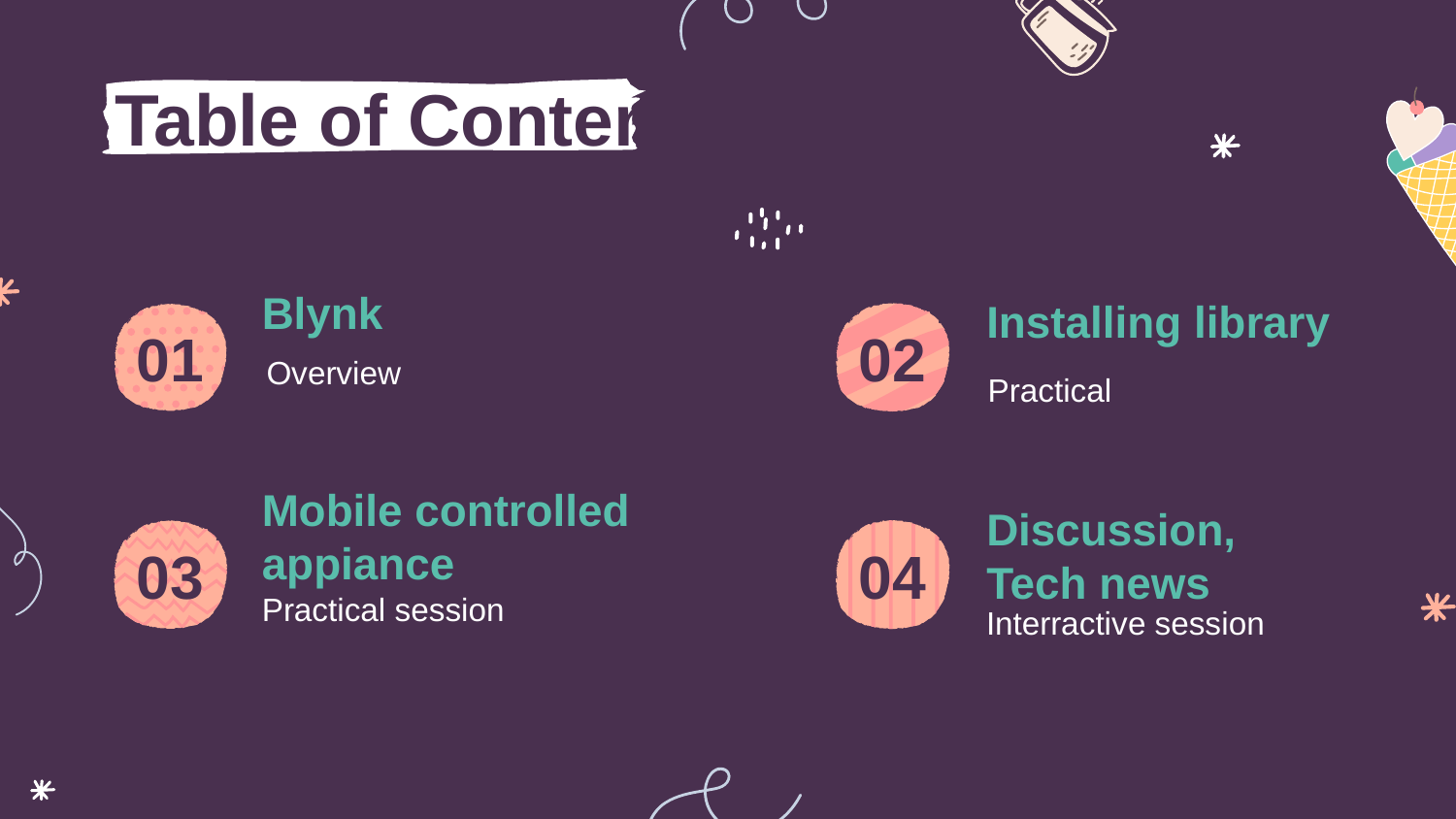

# Table of Contents

01
Blynk
02
Installing library

Overview
Practical
03
04
Mobile controlled appiance

Discussion, Tech news
Practical session
Interractive session